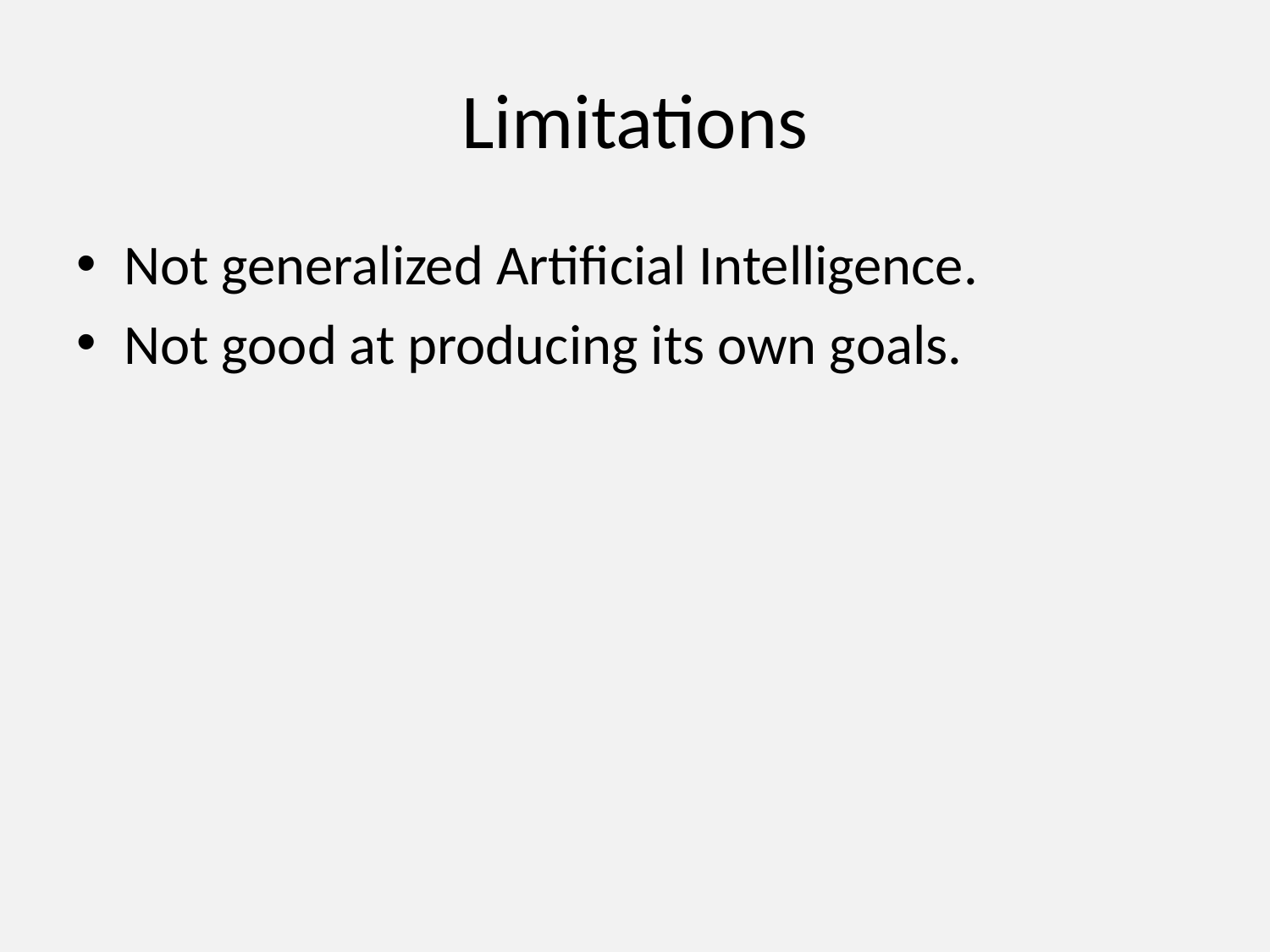

# Limitations
Not generalized Artificial Intelligence.
Not good at producing its own goals.